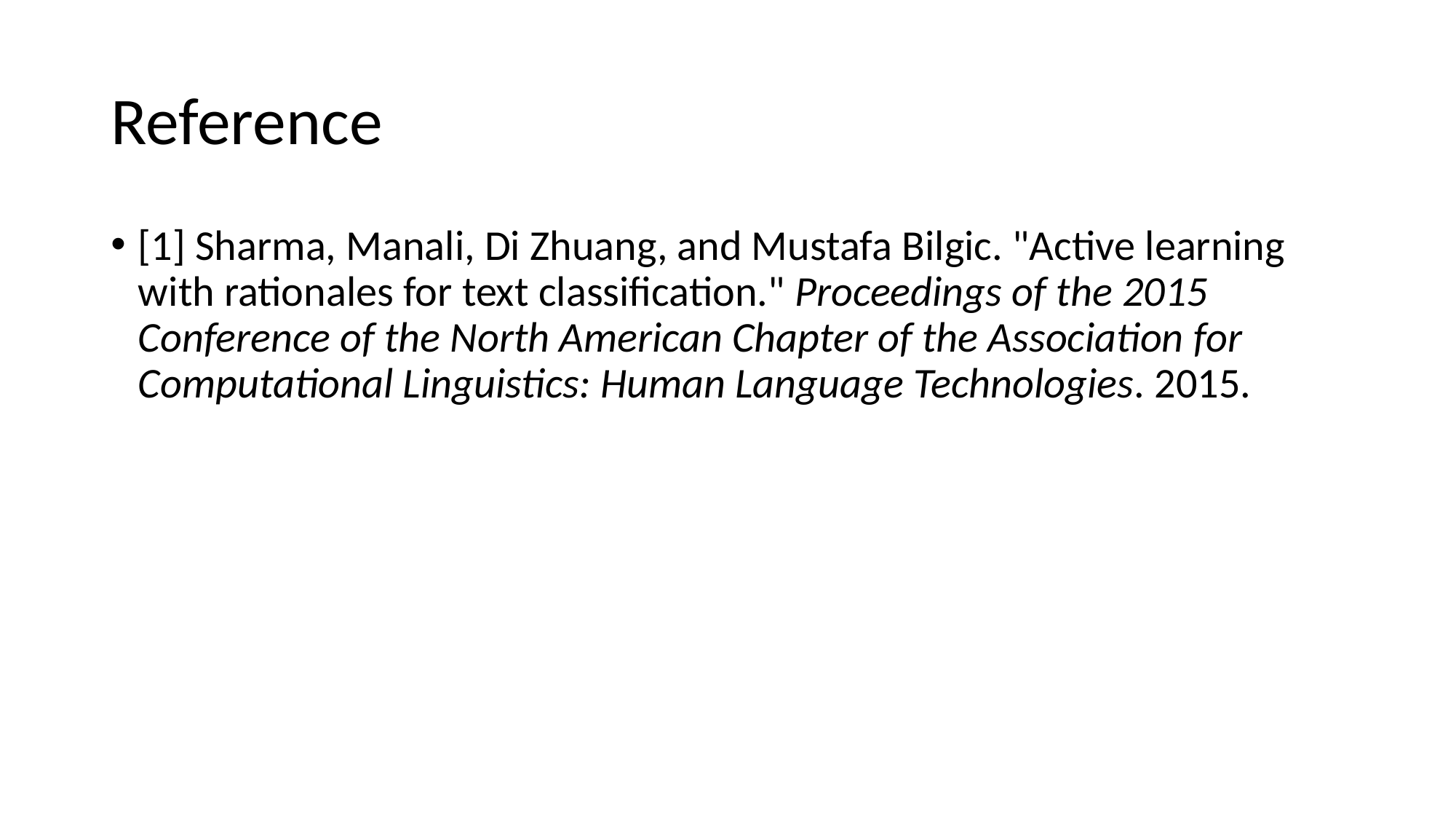

# Reference
[1] Sharma, Manali, Di Zhuang, and Mustafa Bilgic. "Active learning with rationales for text classification." Proceedings of the 2015 Conference of the North American Chapter of the Association for Computational Linguistics: Human Language Technologies. 2015.